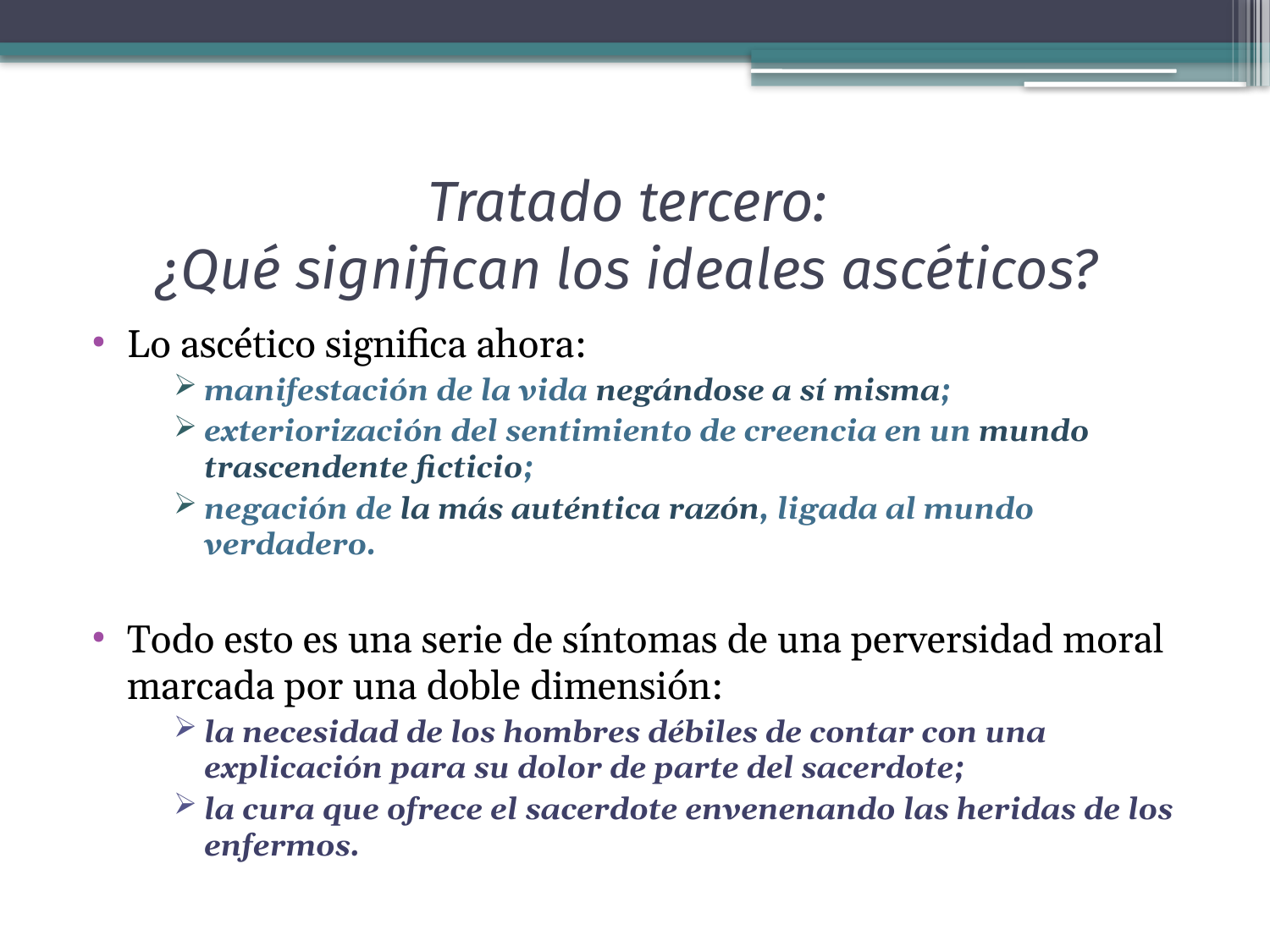

# Tratado tercero: ¿Qué significan los ideales ascéticos?
Lo ascético significa ahora:
manifestación de la vida negándose a sí misma;
exteriorización del sentimiento de creencia en un mundo trascendente ficticio;
negación de la más auténtica razón, ligada al mundo verdadero.

Todo esto es una serie de síntomas de una perversidad moral marcada por una doble dimensión:
la necesidad de los hombres débiles de contar con una explicación para su dolor de parte del sacerdote;
la cura que ofrece el sacerdote envenenando las heridas de los enfermos.